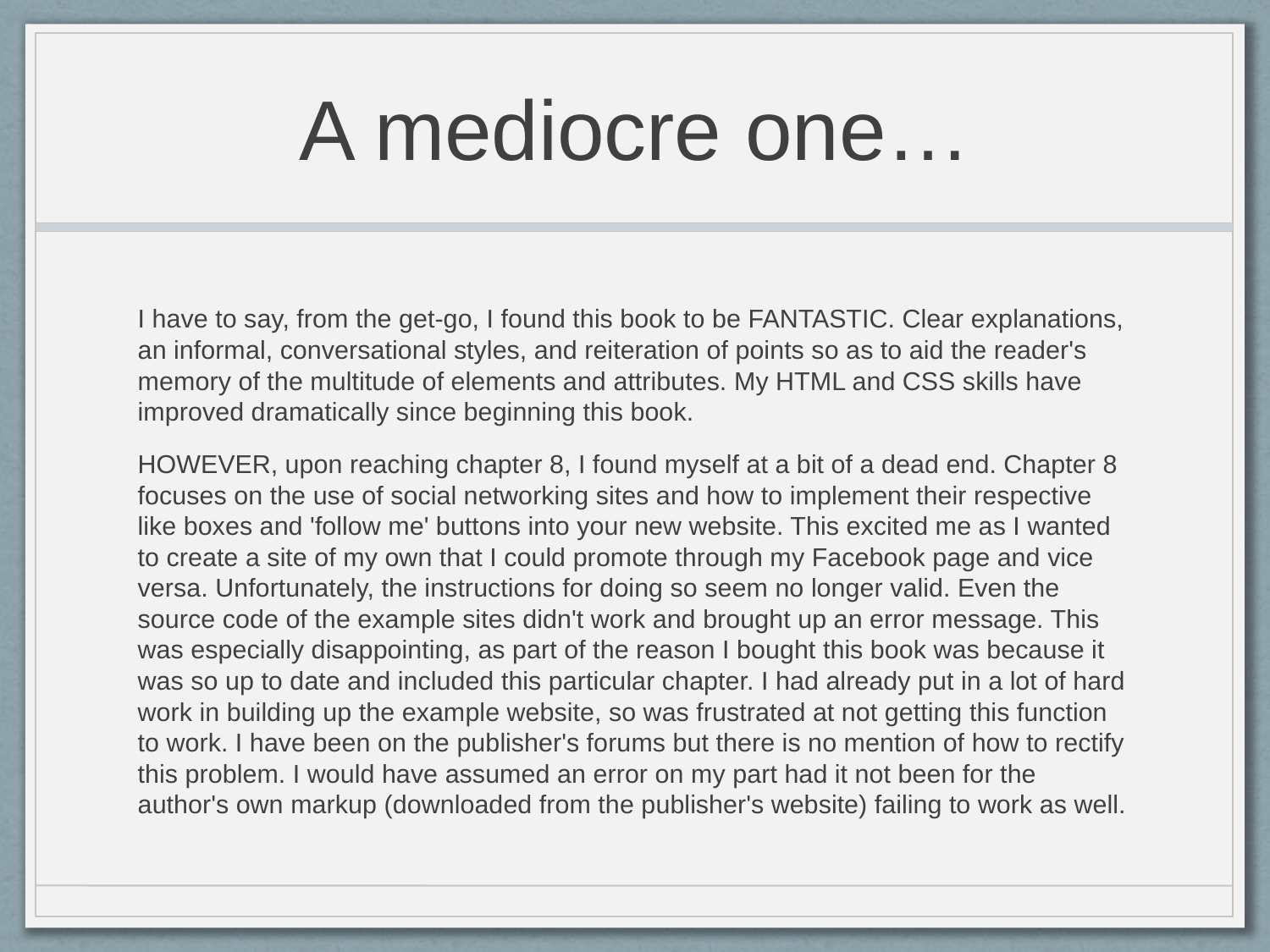

# A mediocre one…
I have to say, from the get-go, I found this book to be FANTASTIC. Clear explanations, an informal, conversational styles, and reiteration of points so as to aid the reader's memory of the multitude of elements and attributes. My HTML and CSS skills have improved dramatically since beginning this book.
HOWEVER, upon reaching chapter 8, I found myself at a bit of a dead end. Chapter 8 focuses on the use of social networking sites and how to implement their respective like boxes and 'follow me' buttons into your new website. This excited me as I wanted to create a site of my own that I could promote through my Facebook page and vice versa. Unfortunately, the instructions for doing so seem no longer valid. Even the source code of the example sites didn't work and brought up an error message. This was especially disappointing, as part of the reason I bought this book was because it was so up to date and included this particular chapter. I had already put in a lot of hard work in building up the example website, so was frustrated at not getting this function to work. I have been on the publisher's forums but there is no mention of how to rectify this problem. I would have assumed an error on my part had it not been for the author's own markup (downloaded from the publisher's website) failing to work as well.